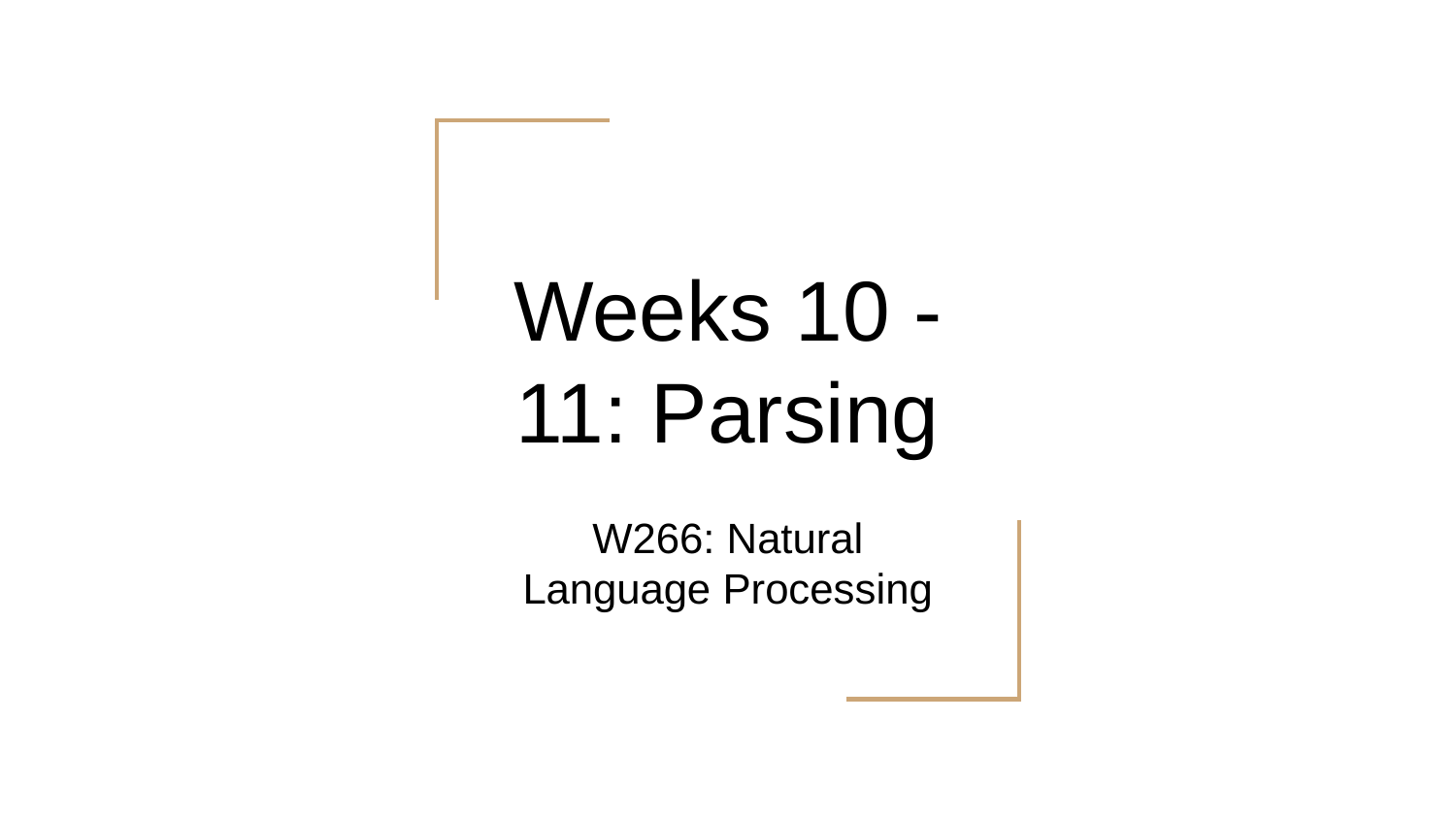

# Weeks 10 -11: Parsing
W266: Natural Language Processing